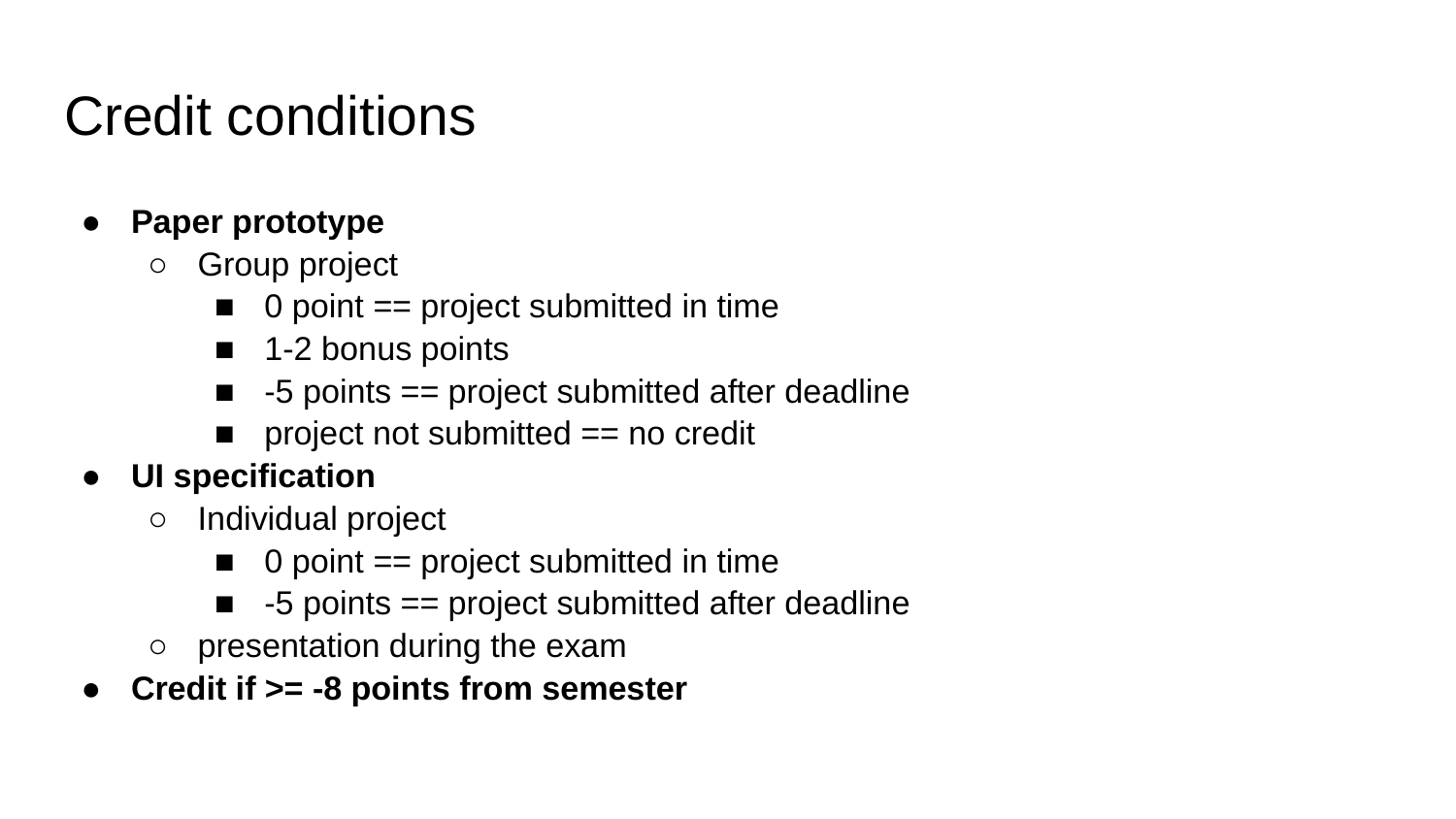

# Credit conditions
Paper prototype
Group project
0 point == project submitted in time
1-2 bonus points
-5 points == project submitted after deadline
project not submitted == no credit
UI specification
Individual project
0 point == project submitted in time
-5 points == project submitted after deadline
presentation during the exam
Credit if >= -8 points from semester